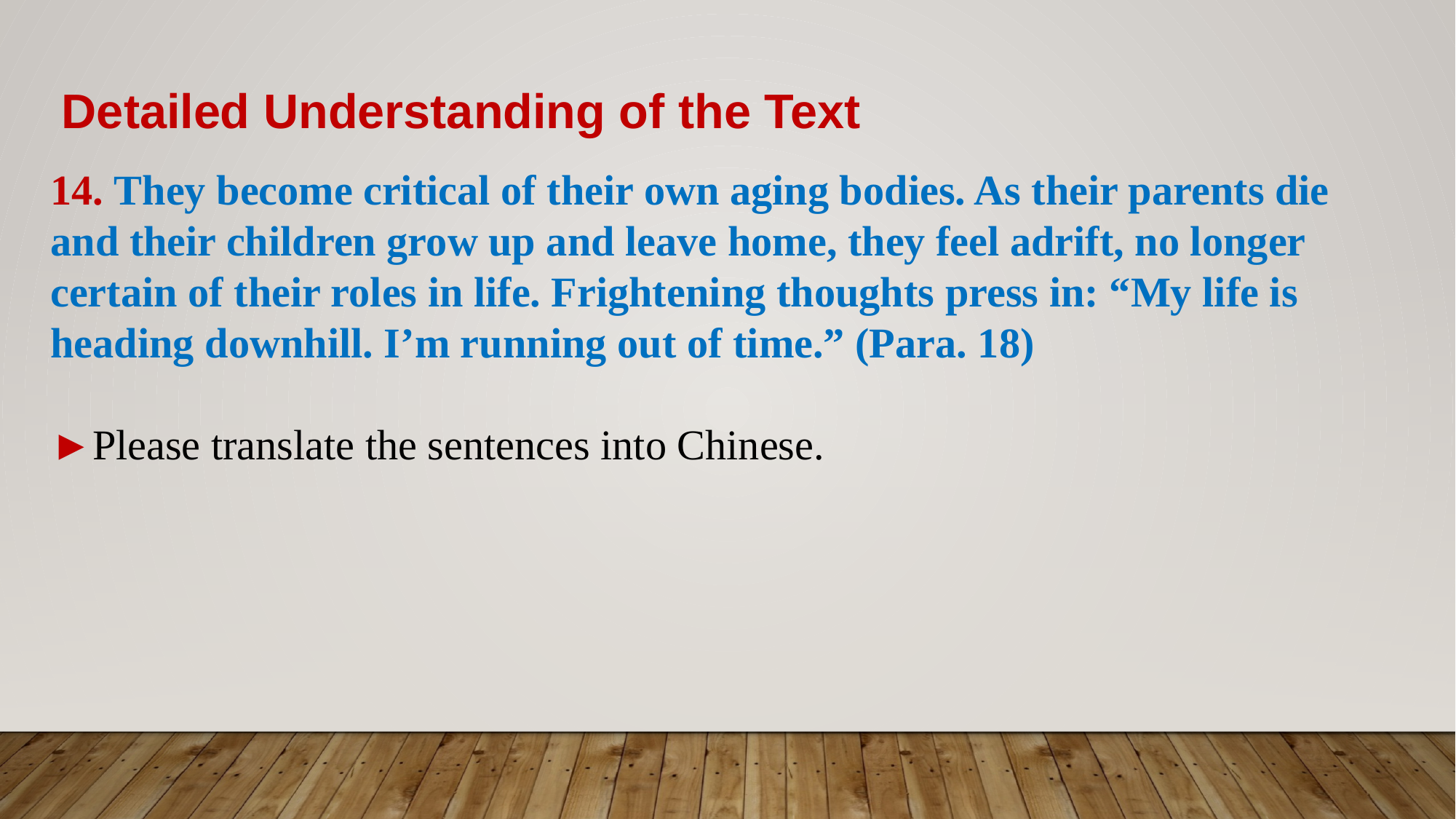

Detailed Understanding of the Text
14. They become critical of their own aging bodies. As their parents die and their children grow up and leave home, they feel adrift, no longer certain of their roles in life. Frightening thoughts press in: “My life is heading downhill. I’m running out of time.” (Para. 18)

►Please translate the sentences into Chinese.